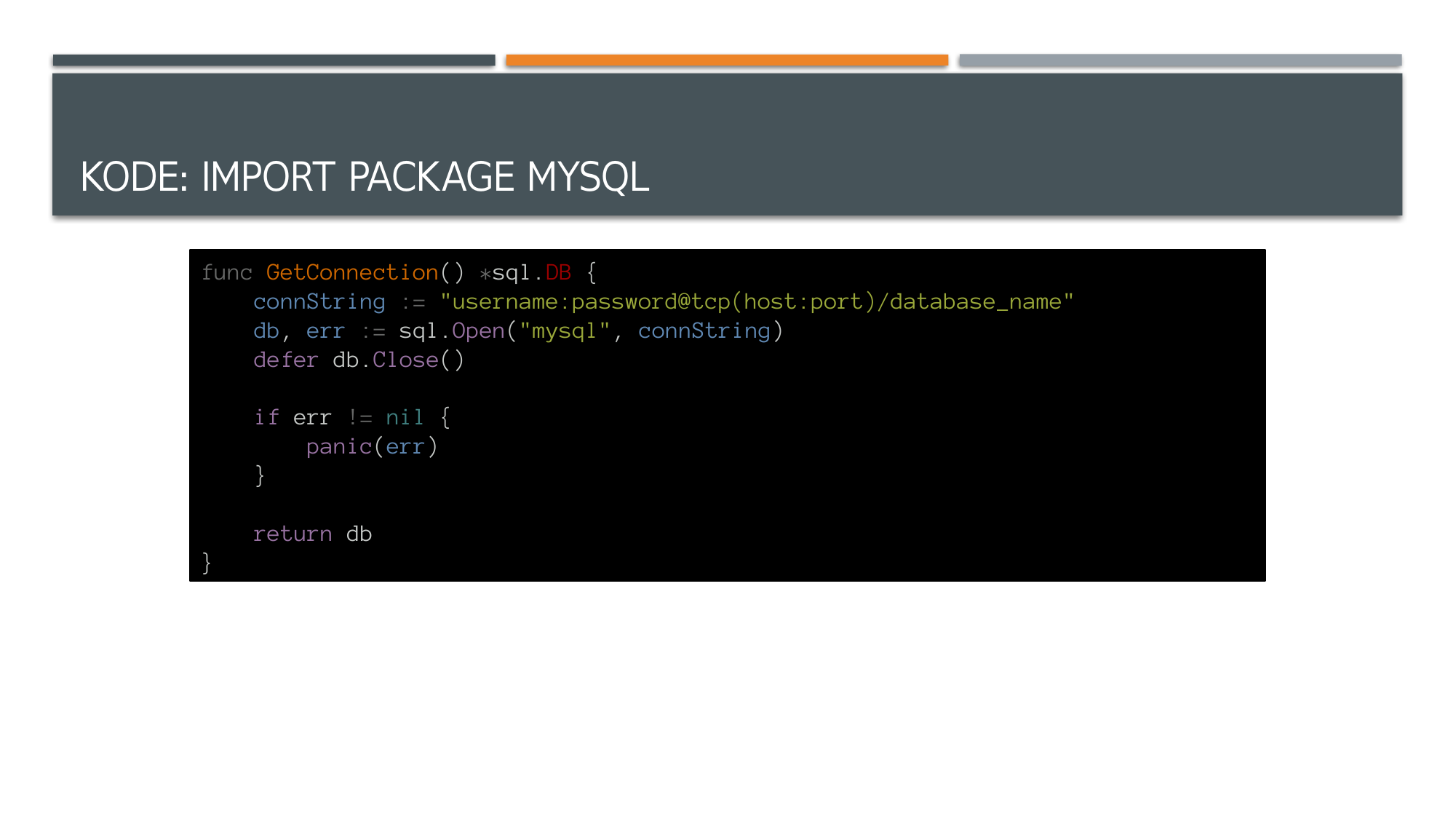

# Kode: Import Package MySQL
func GetConnection() *sql.DB {
    connString := "username:password@tcp(host:port)/database_name"
    db, err := sql.Open("mysql", connString)
    defer db.Close()
    if err != nil {
        panic(err)
    }
    return db
}